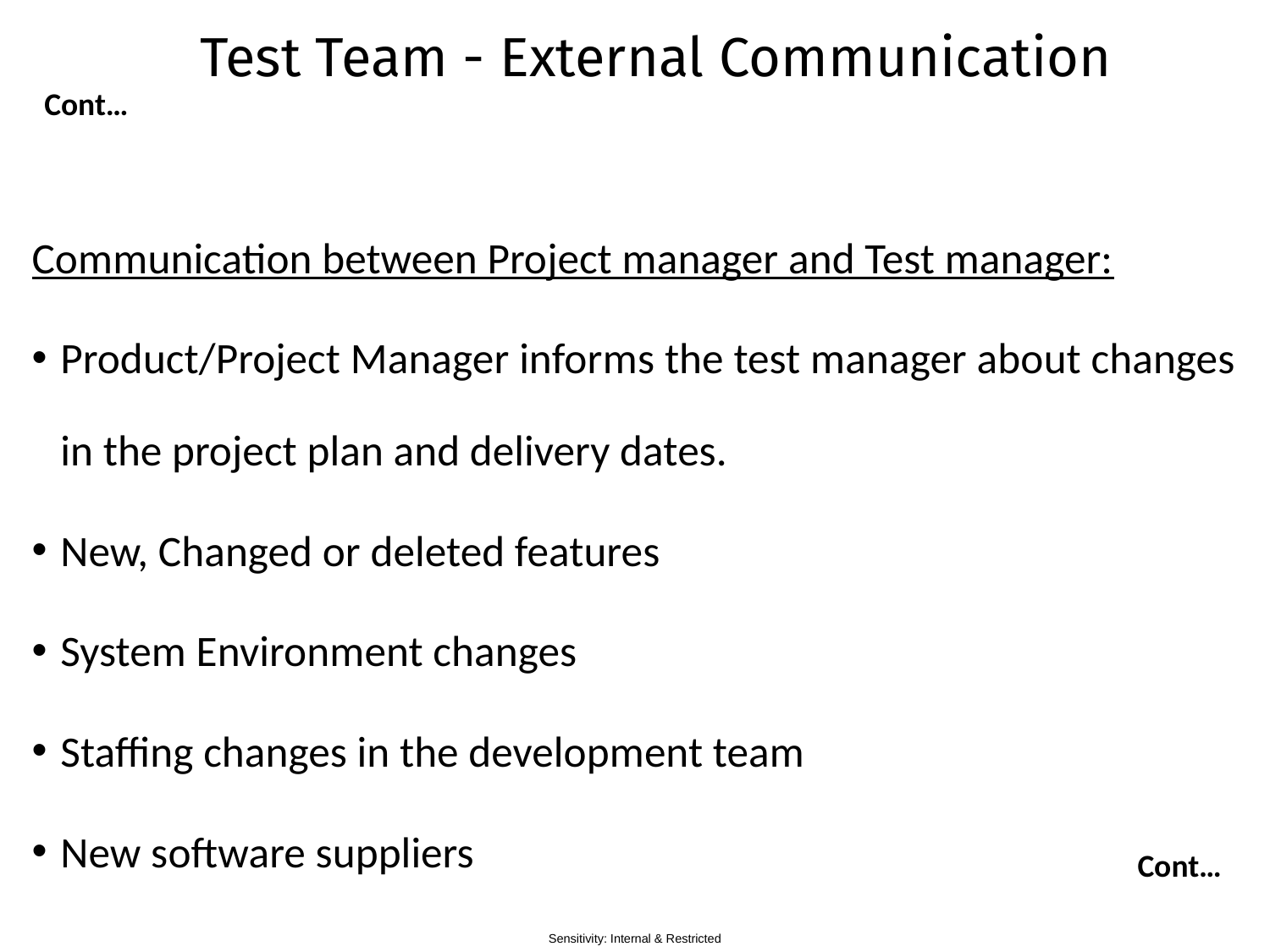

# Test Team - External Communication
Cont…
Communication between Project manager and Test manager:
Product/Project Manager informs the test manager about changes in the project plan and delivery dates.
New, Changed or deleted features
System Environment changes
Staffing changes in the development team
New software suppliers
Cont…